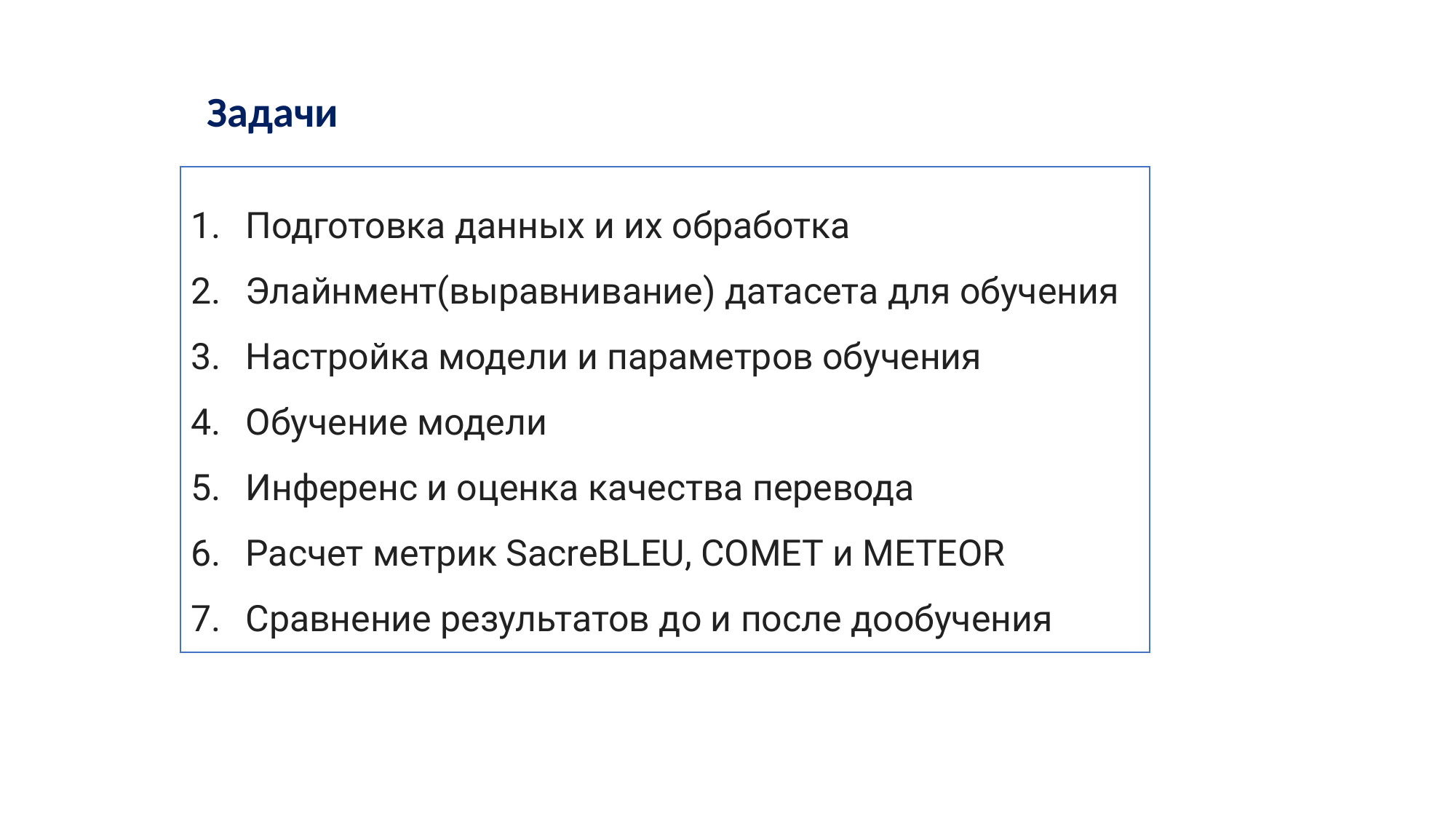

Задачи
Подготовка данных и их обработка
Элайнмент(выравнивание) датасета для обучения
Настройка модели и параметров обучения
Обучение модели
Инференс и оценка качества перевода
Расчет метрик SacreBLEU, COMET и METEOR
Сравнение результатов до и после дообучения